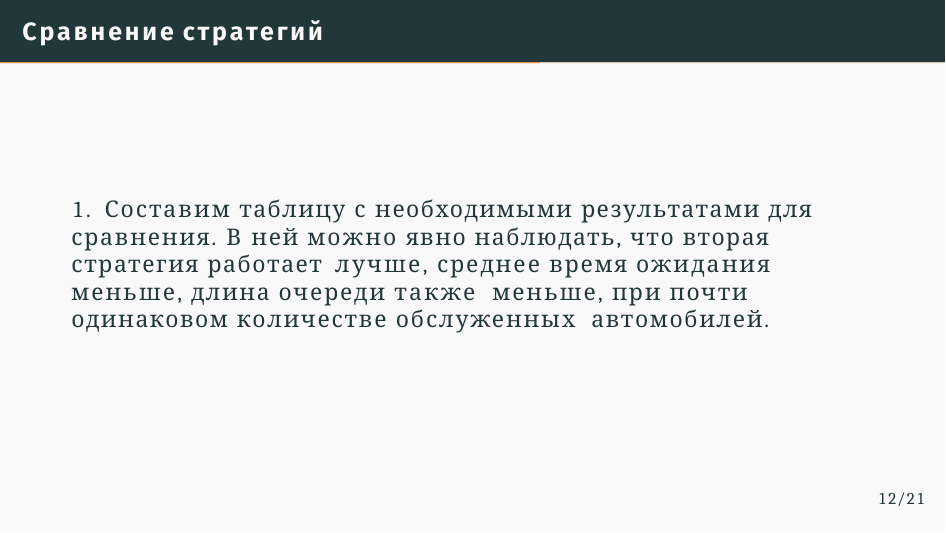

# Сравнение стратегий

1. Составим таблицу с необходимыми результатами для сравнения. В ней можно явно наблюдать, что вторая стратегия работает  лучше, среднее время ожидания меньше, длина очереди также  меньше, при почти одинаковом количестве обслуженных  автомобилей.
12/21